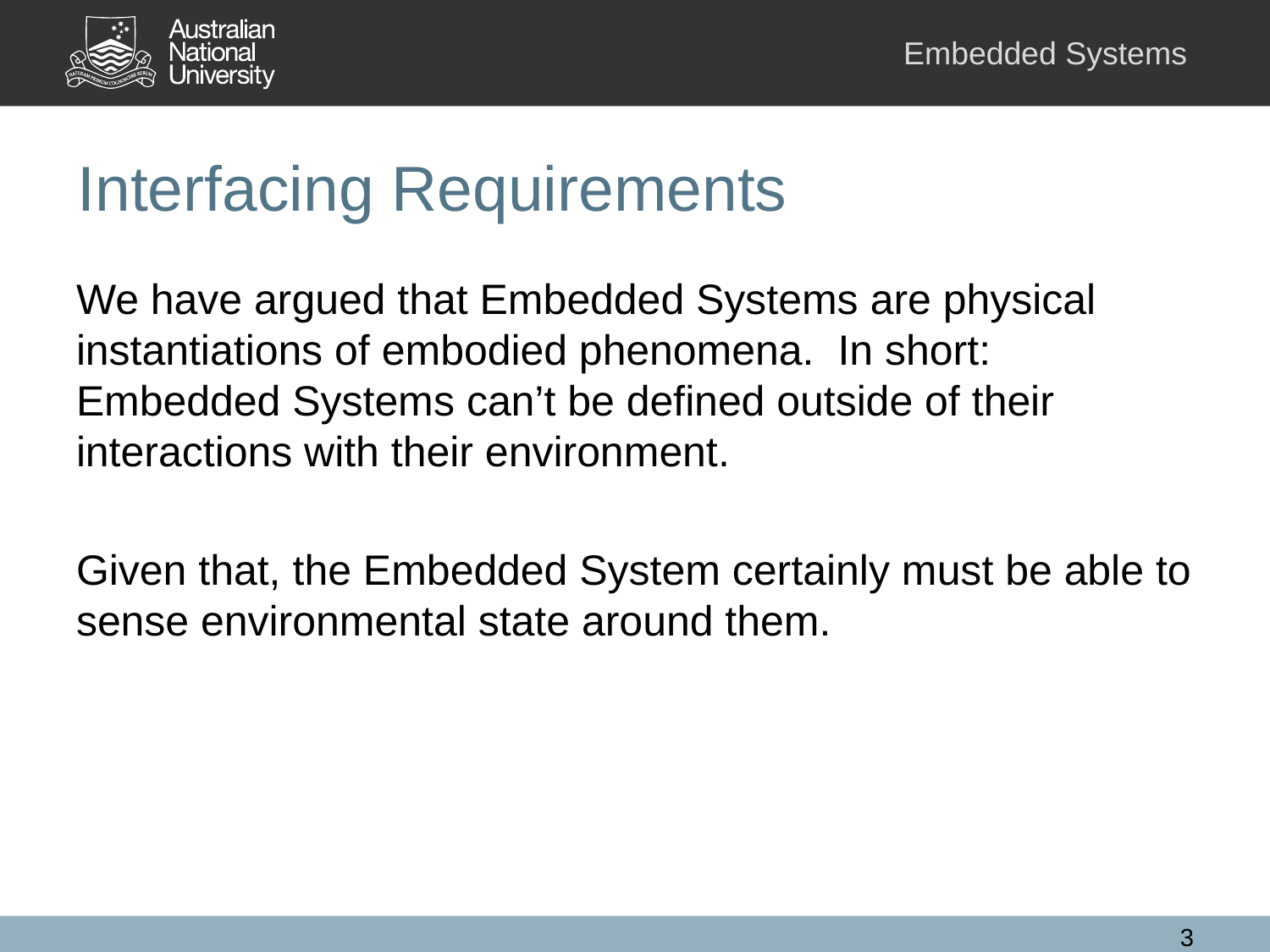

# Interfacing Requirements
We have argued that Embedded Systems are physical instantiations of embodied phenomena.  In short:  Embedded Systems can’t be defined outside of their interactions with their environment.

Given that, the Embedded System certainly must be able to sense environmental state around them.
3